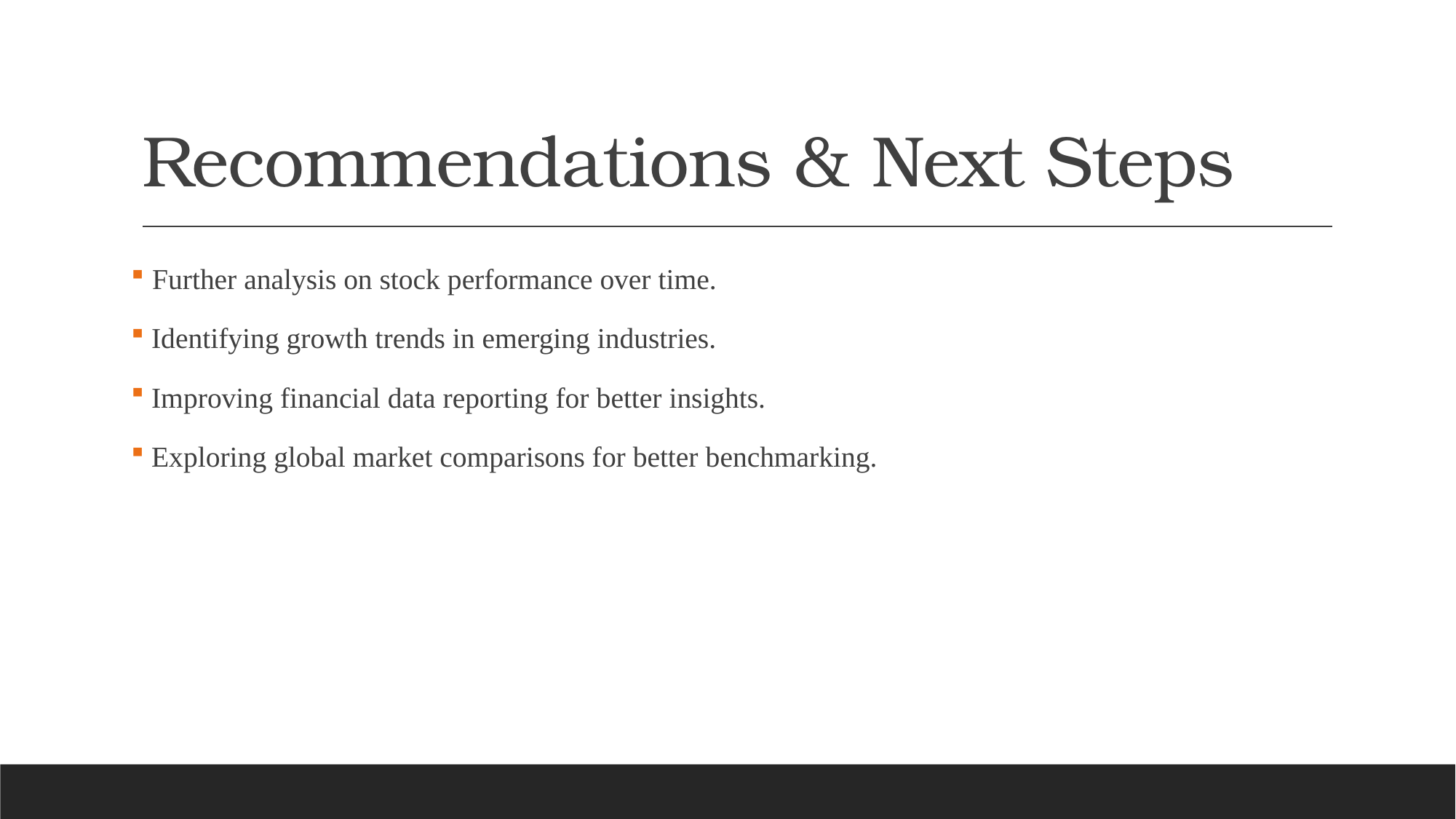

# Recommendations & Next Steps
 Further analysis on stock performance over time.
 Identifying growth trends in emerging industries.
 Improving financial data reporting for better insights.
 Exploring global market comparisons for better benchmarking.